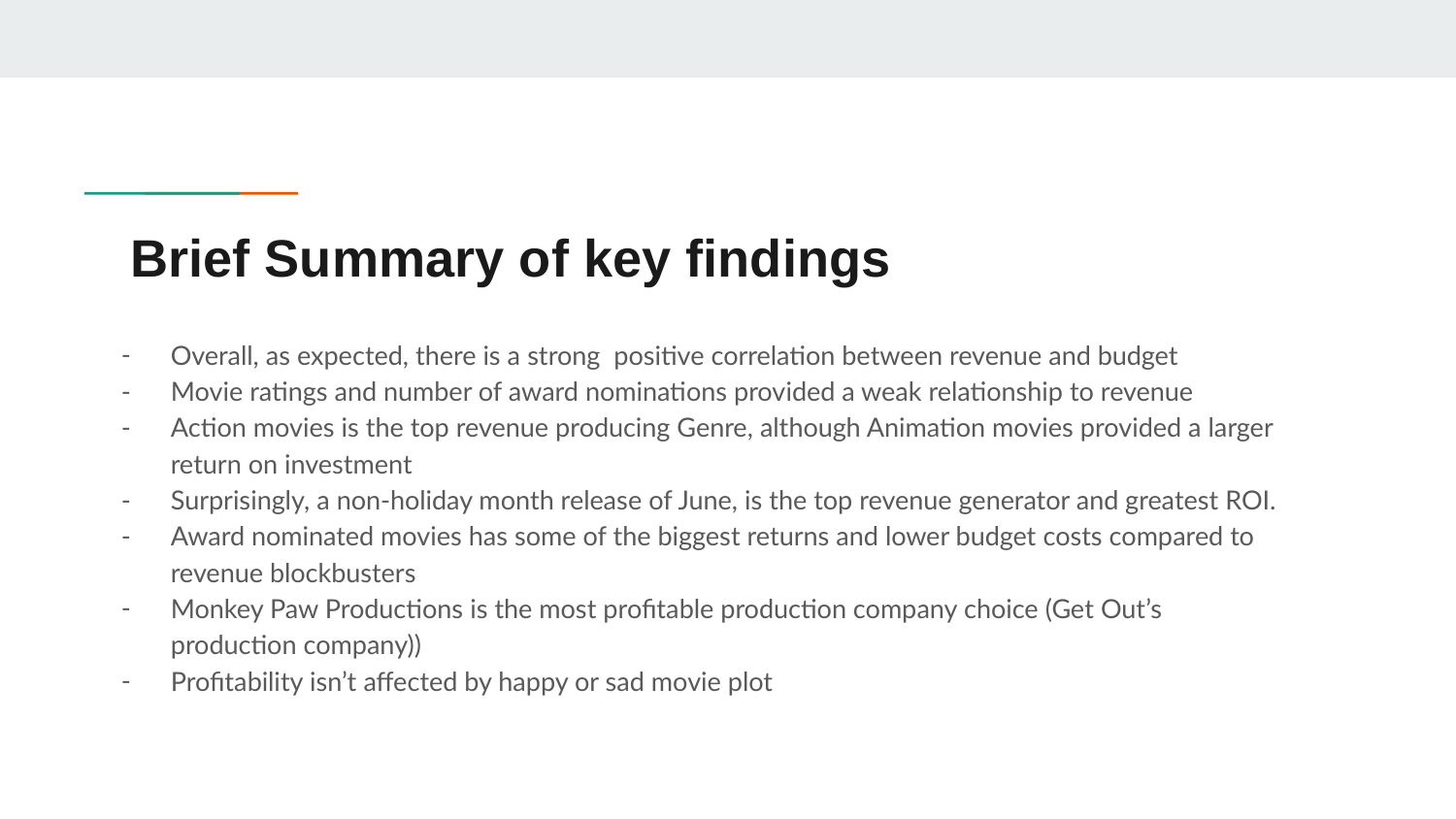

# Brief Summary of key findings
Overall, as expected, there is a strong  positive correlation between revenue and budget
Movie ratings and number of award nominations provided a weak relationship to revenue
Action movies is the top revenue producing Genre, although Animation movies provided a larger return on investment
Surprisingly, a non-holiday month release of June, is the top revenue generator and greatest ROI.
Award nominated movies has some of the biggest returns and lower budget costs compared to revenue blockbusters
Monkey Paw Productions is the most profitable production company choice (Get Out’s production company))
Profitability isn’t affected by happy or sad movie plot